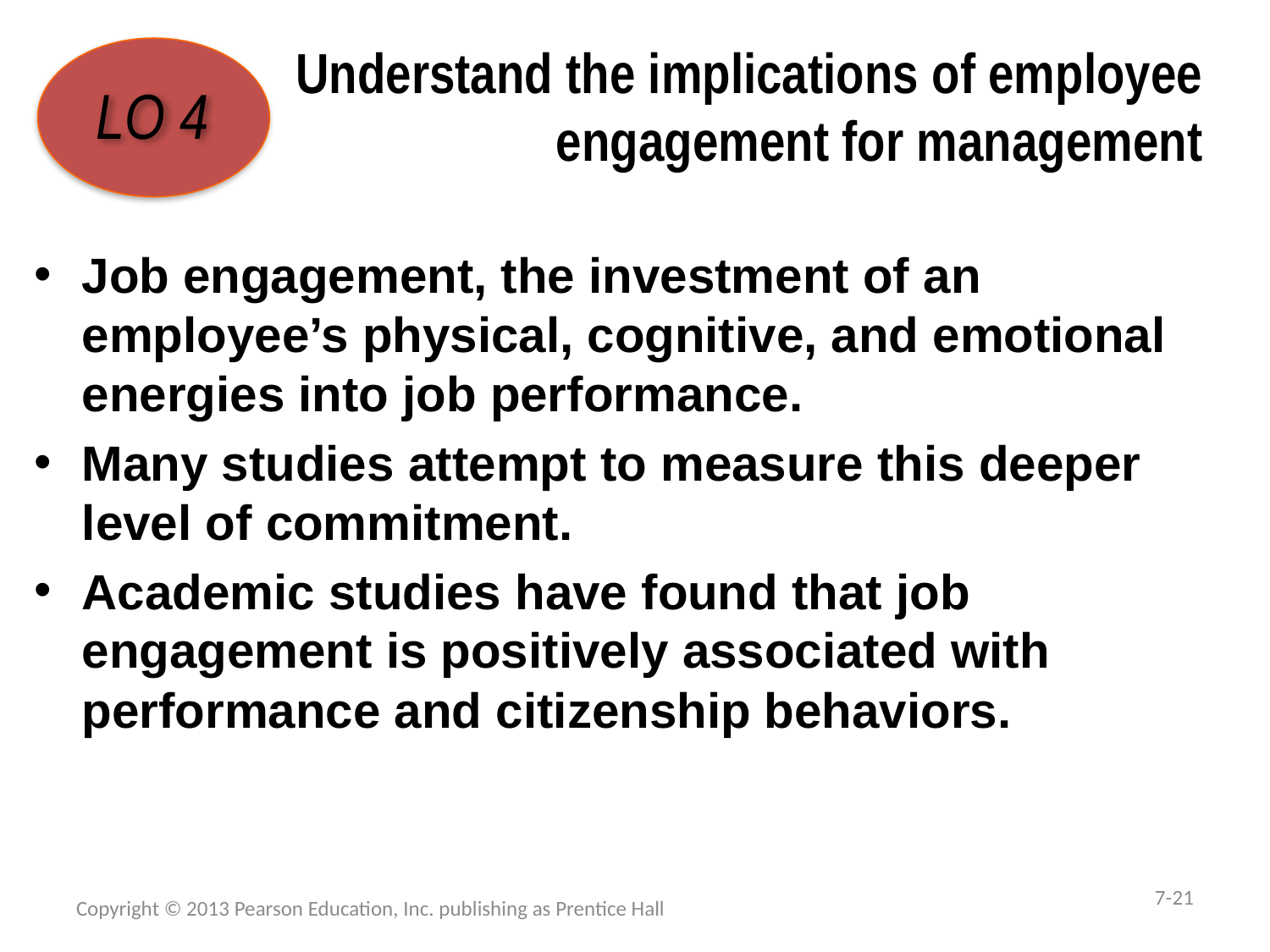

# Understand the implications of employee engagement for management

LO 4
Job engagement, the investment of an employee’s physical, cognitive, and emotional energies into job performance.
Many studies attempt to measure this deeper level of commitment.
Academic studies have found that job engagement is positively associated with performance and citizenship behaviors.

7-21
Copyright © 2013 Pearson Education, Inc. publishing as Prentice Hall